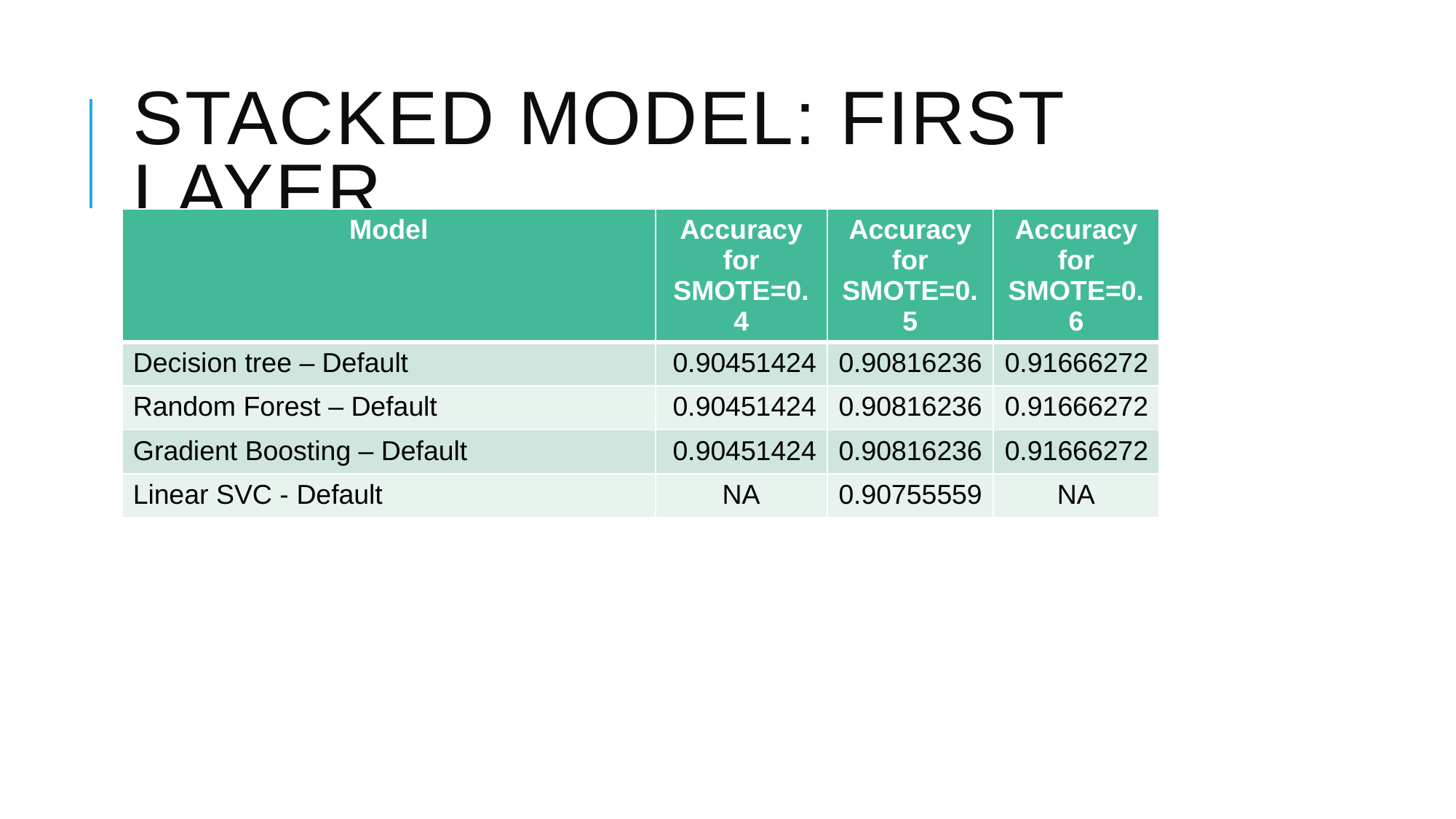

# stacked model: first layer
| Model | Accuracy for SMOTE=0.4 | Accuracy for SMOTE=0.5 | Accuracy for SMOTE=0.6 |
| --- | --- | --- | --- |
| Decision tree – Default | 0.90451424 | 0.90816236 | 0.91666272 |
| Random Forest – Default | 0.90451424 | 0.90816236 | 0.91666272 |
| Gradient Boosting – Default | 0.90451424 | 0.90816236 | 0.91666272 |
| Linear SVC - Default | NA | 0.90755559 | NA |